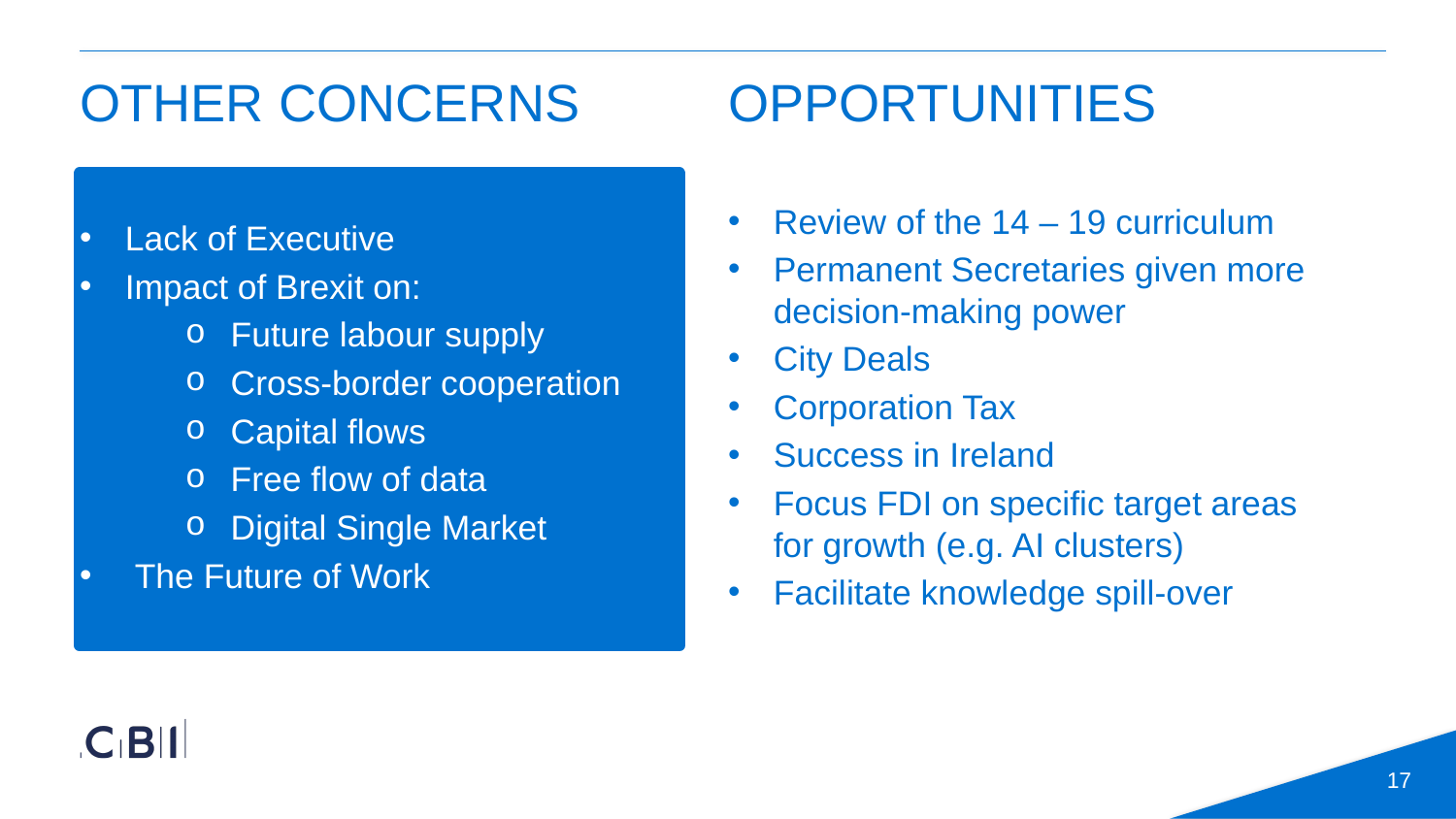

# Other concerns
Opportunities
Lack of Executive
Impact of Brexit on:
Future labour supply
Cross-border cooperation
Capital flows
Free flow of data
Digital Single Market
 The Future of Work
Review of the 14 – 19 curriculum
Permanent Secretaries given more decision-making power
City Deals
Corporation Tax
Success in Ireland
Focus FDI on specific target areas for growth (e.g. AI clusters)
Facilitate knowledge spill-over